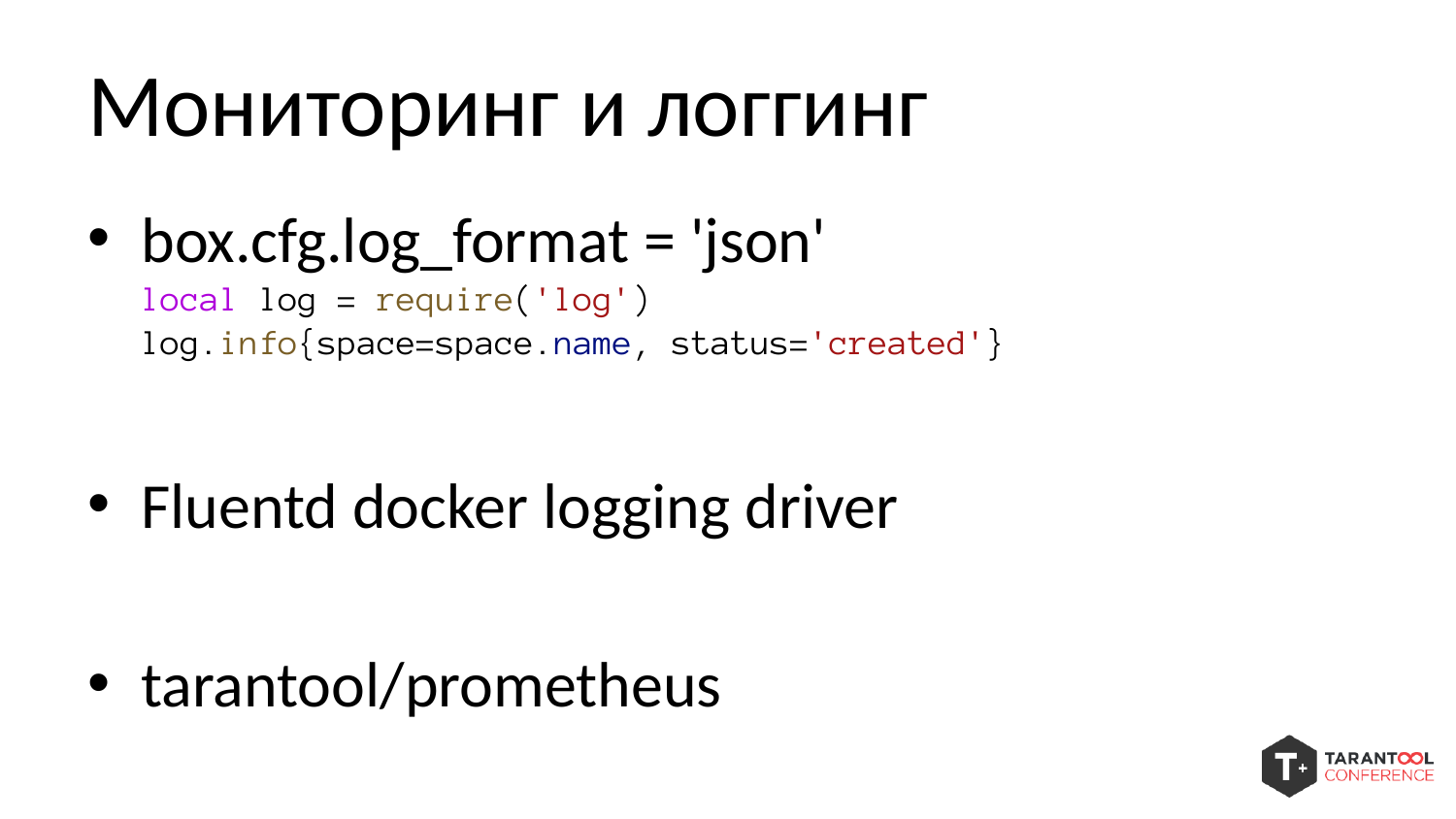

# Мониторинг и логгинг
box.cfg.log_format = 'json'
local log = require('log')
log.info{space=space.name, status='created'}

Fluentd docker logging driver

tarantool/prometheus